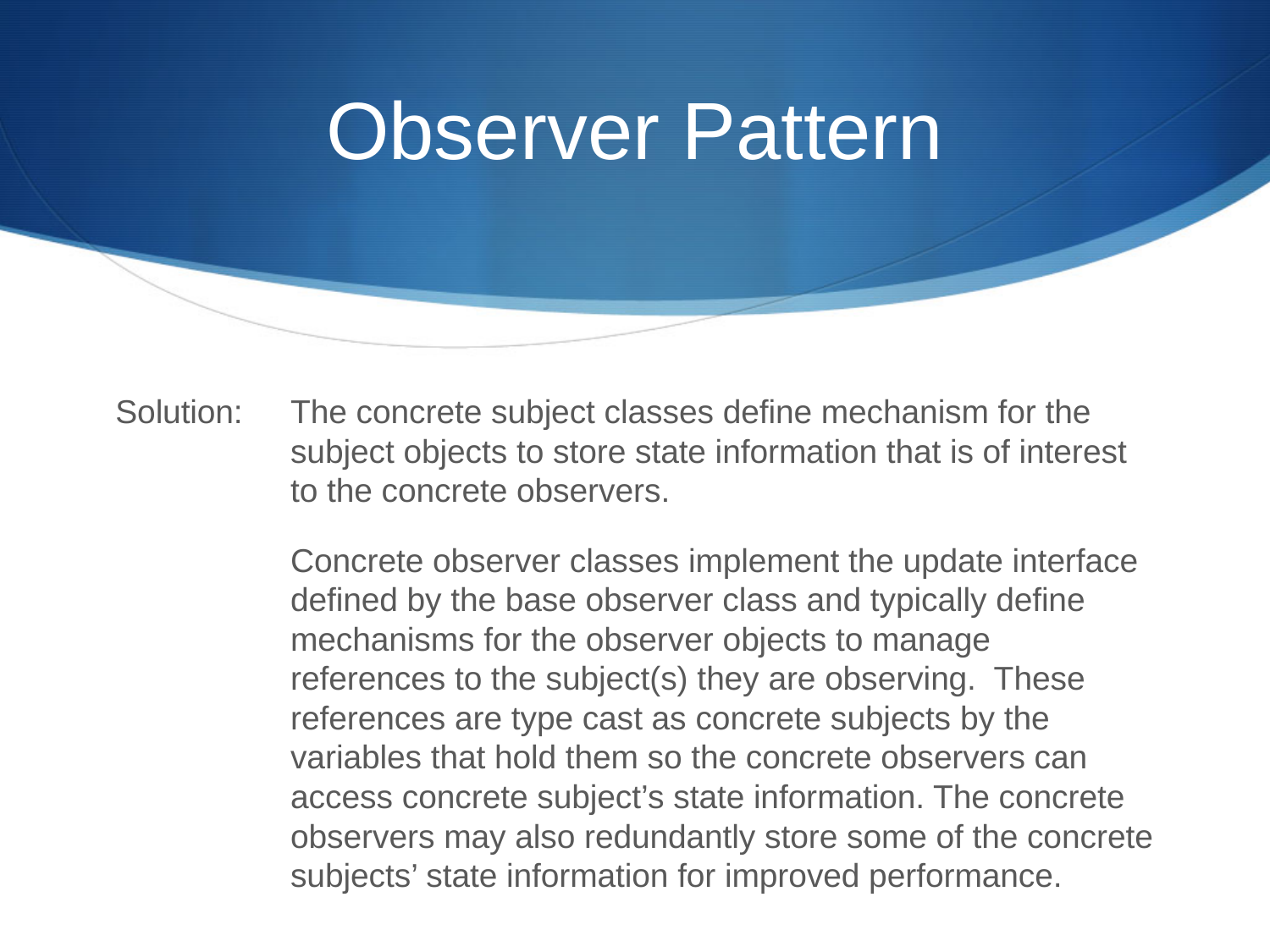

# Observer Pattern
Solution:	The concrete subject classes define mechanism for the subject objects to store state information that is of interest to the concrete observers.
	Concrete observer classes implement the update interface defined by the base observer class and typically define mechanisms for the observer objects to manage references to the subject(s) they are observing.  These references are type cast as concrete subjects by the variables that hold them so the concrete observers can access concrete subject’s state information. The concrete observers may also redundantly store some of the concrete subjects’ state information for improved performance.